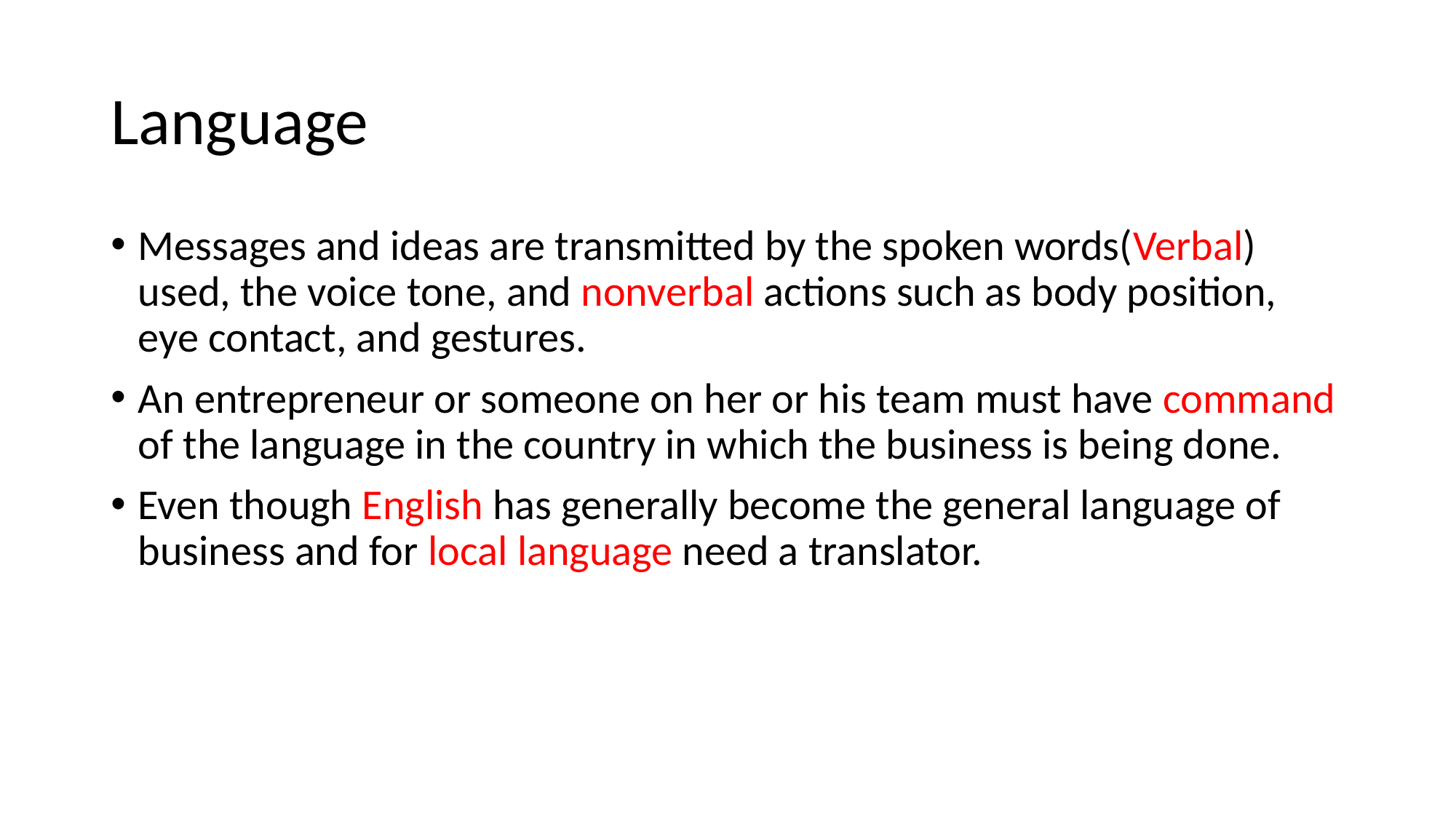

# Language
Messages and ideas are transmitted by the spoken words(Verbal) used, the voice tone, and nonverbal actions such as body position, eye contact, and gestures.
An entrepreneur or someone on her or his team must have command of the language in the country in which the business is being done.
Even though English has generally become the general language of business and for local language need a translator.